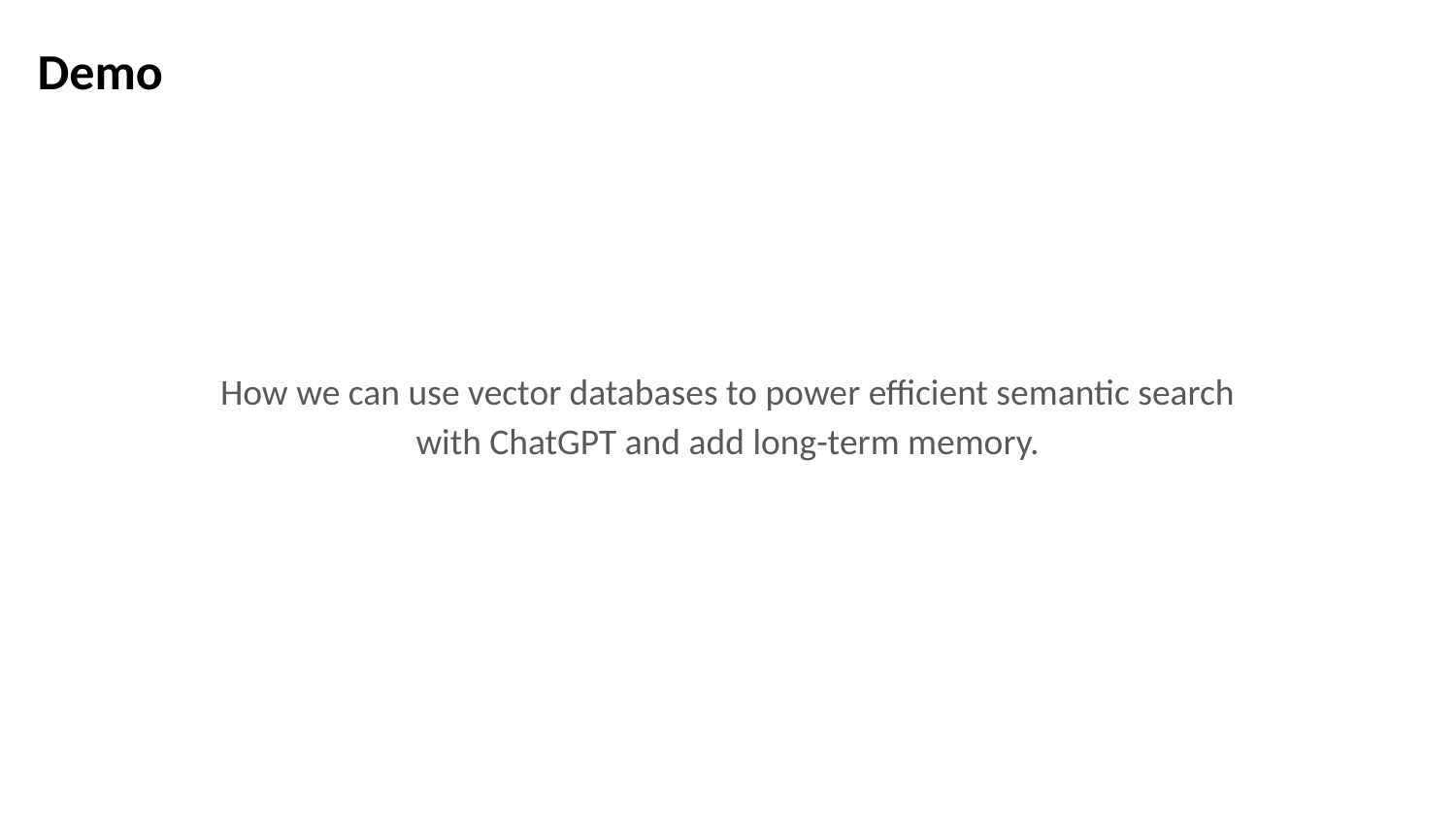

# Demo
How we can use vector databases to power efficient semantic search with ChatGPT and add long-term memory.